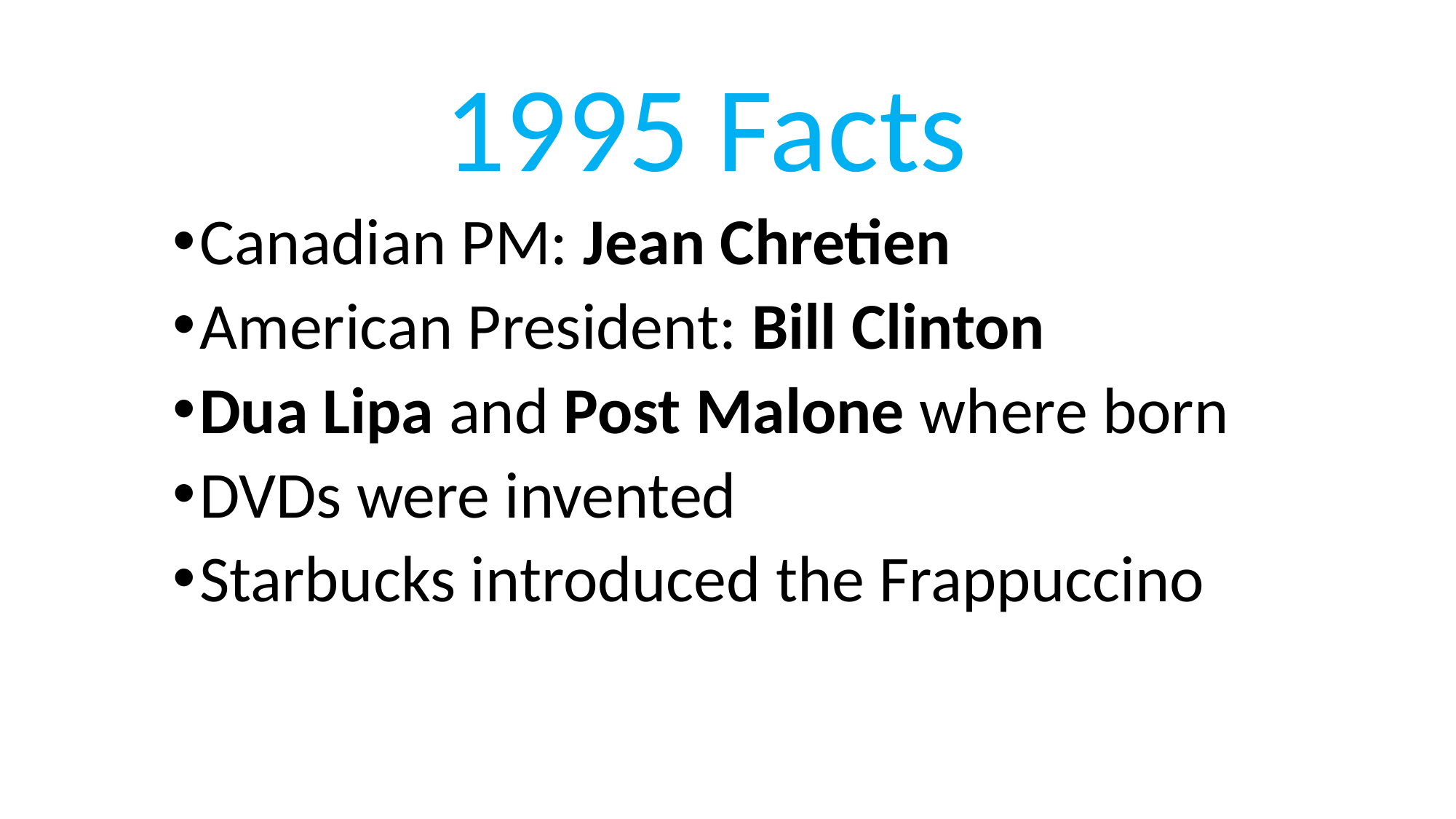

1995 Facts
Canadian PM: Jean Chretien
American President: Bill Clinton
Dua Lipa and Post Malone where born
DVDs were invented
Starbucks introduced the Frappuccino